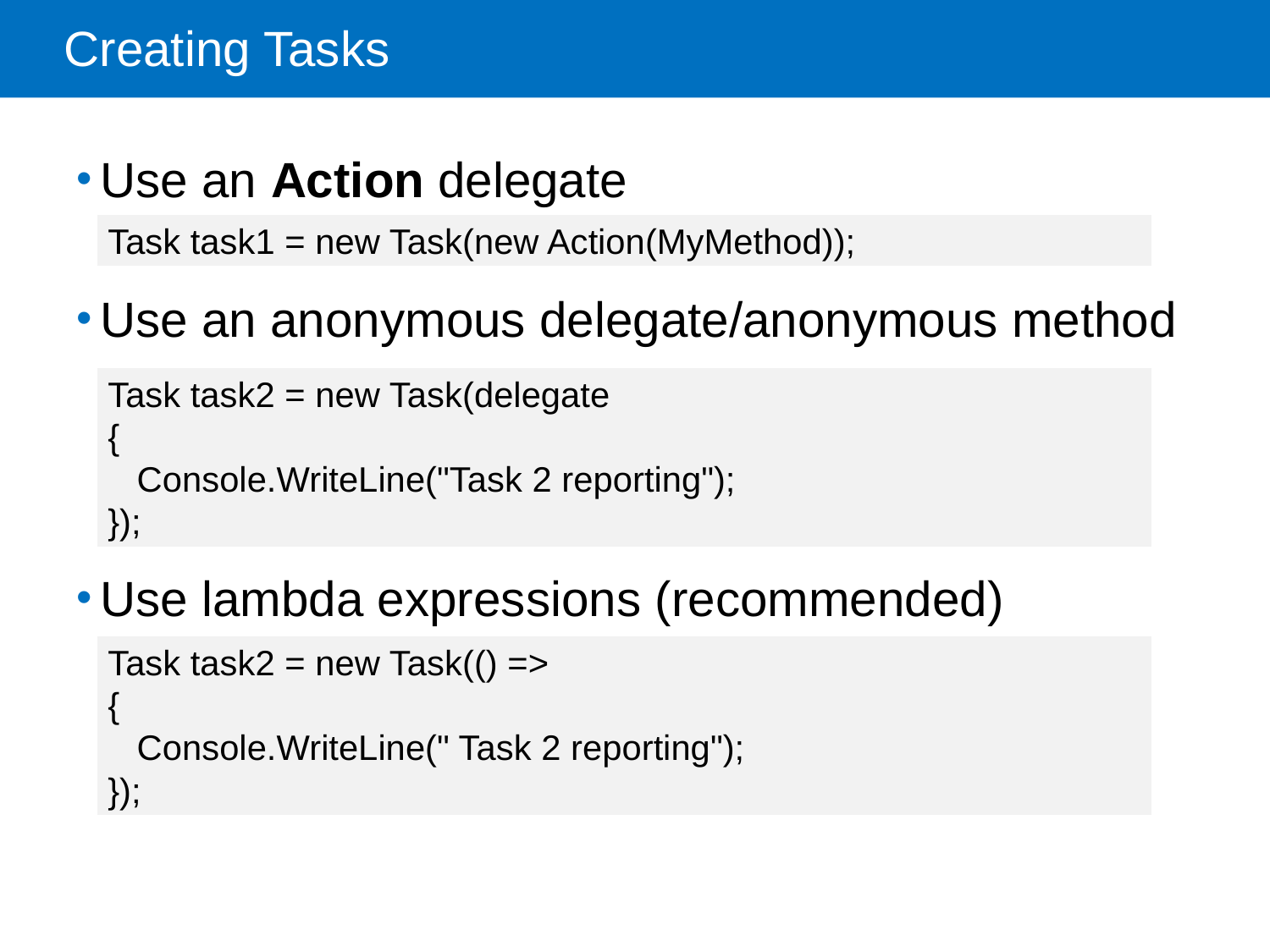

# Creating Tasks
Use an Action delegate

Use an anonymous delegate/anonymous method

Use lambda expressions (recommended)

Task task1 = new Task(new Action(MyMethod));
Task task2 = new Task(delegate
{
   Console.WriteLine("Task 2 reporting");
});
Task task2 = new Task(() =>
{
   Console.WriteLine(" Task 2 reporting");
});